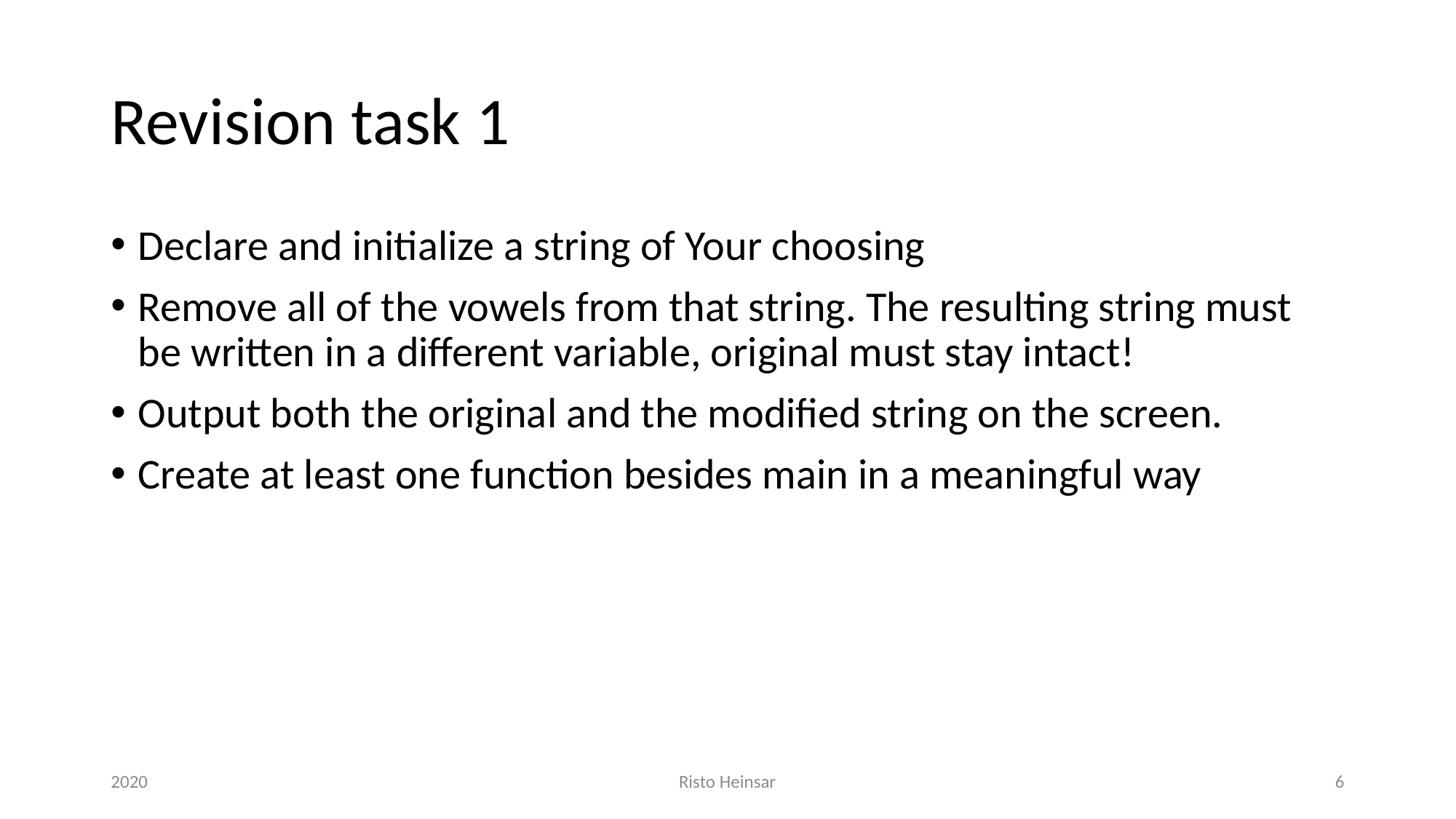

# Revision task 1
Declare and initialize a string of Your choosing
Remove all of the vowels from that string. The resulting string must be written in a different variable, original must stay intact!
Output both the original and the modified string on the screen.
Create at least one function besides main in a meaningful way
2020
Risto Heinsar
6